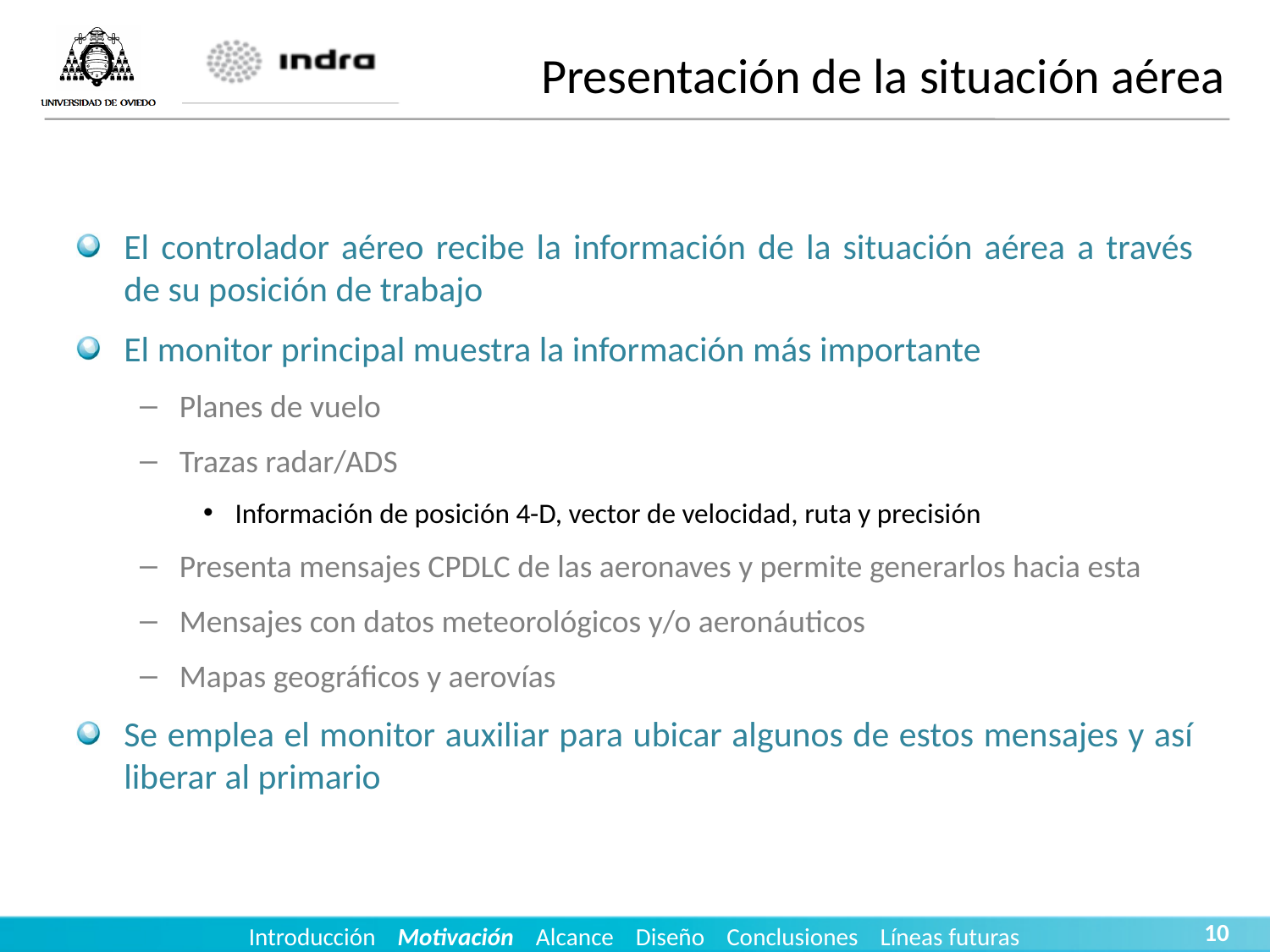

# Presentación de la situación aérea
El controlador aéreo recibe la información de la situación aérea a través de su posición de trabajo
El monitor principal muestra la información más importante
Planes de vuelo
Trazas radar/ADS
Información de posición 4-D, vector de velocidad, ruta y precisión
Presenta mensajes CPDLC de las aeronaves y permite generarlos hacia esta
Mensajes con datos meteorológicos y/o aeronáuticos
Mapas geográficos y aerovías
Se emplea el monitor auxiliar para ubicar algunos de estos mensajes y así liberar al primario

10
Introducción    Motivación    Alcance    Diseño    Conclusiones    Líneas futuras